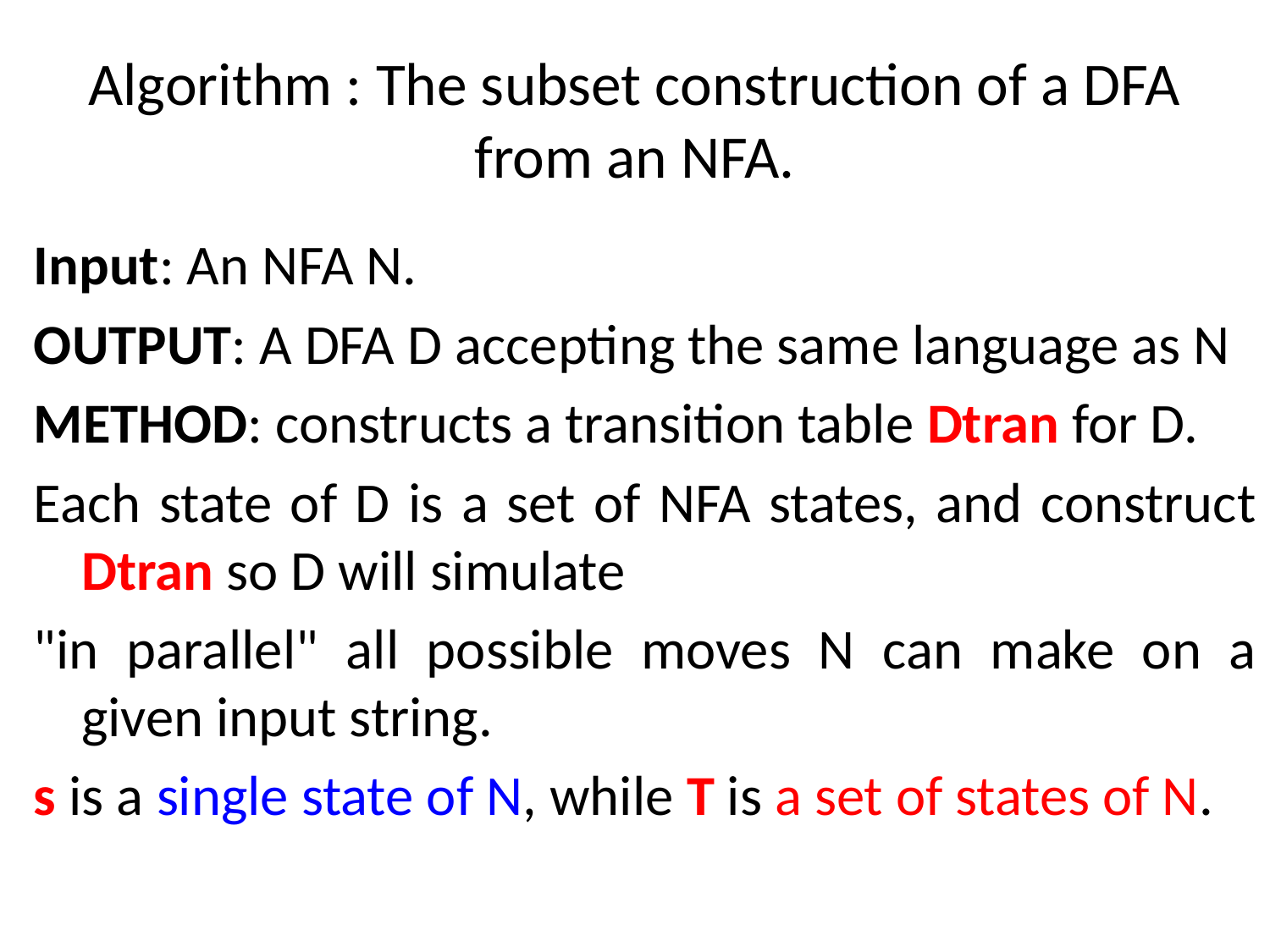

# Algorithm : The subset construction of a DFA from an NFA.
Input: An NFA N.
OUTPUT: A DFA D accepting the same language as N
METHOD: constructs a transition table Dtran for D.
Each state of D is a set of NFA states, and construct Dtran so D will simulate
"in parallel" all possible moves N can make on a given input string.
s is a single state of N, while T is a set of states of N.